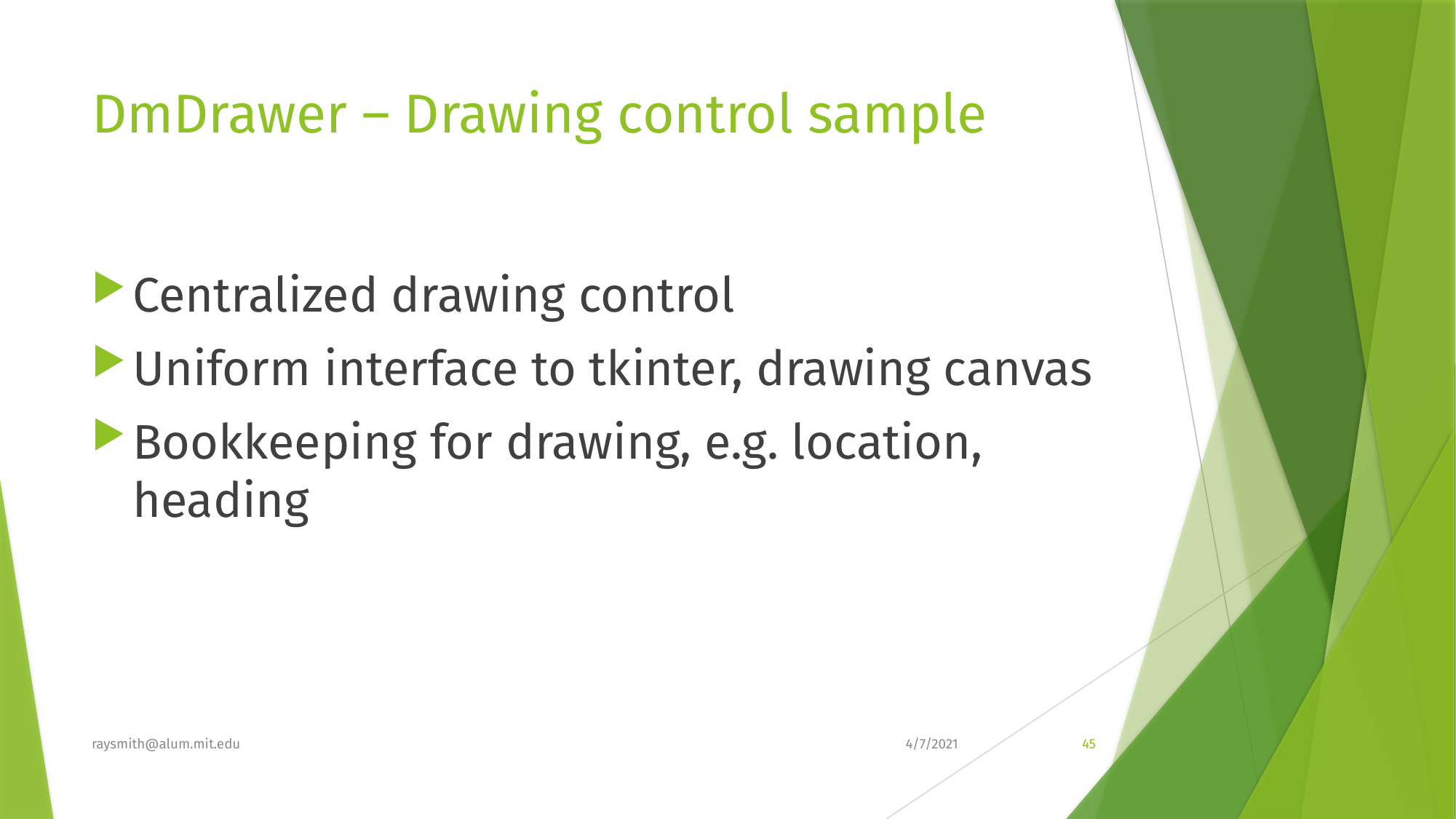

# DmDrawer – Drawing control sample
Centralized drawing control
Uniform interface to tkinter, drawing canvas
Bookkeeping for drawing, e.g. location, heading
raysmith@alum.mit.edu
4/7/2021
45